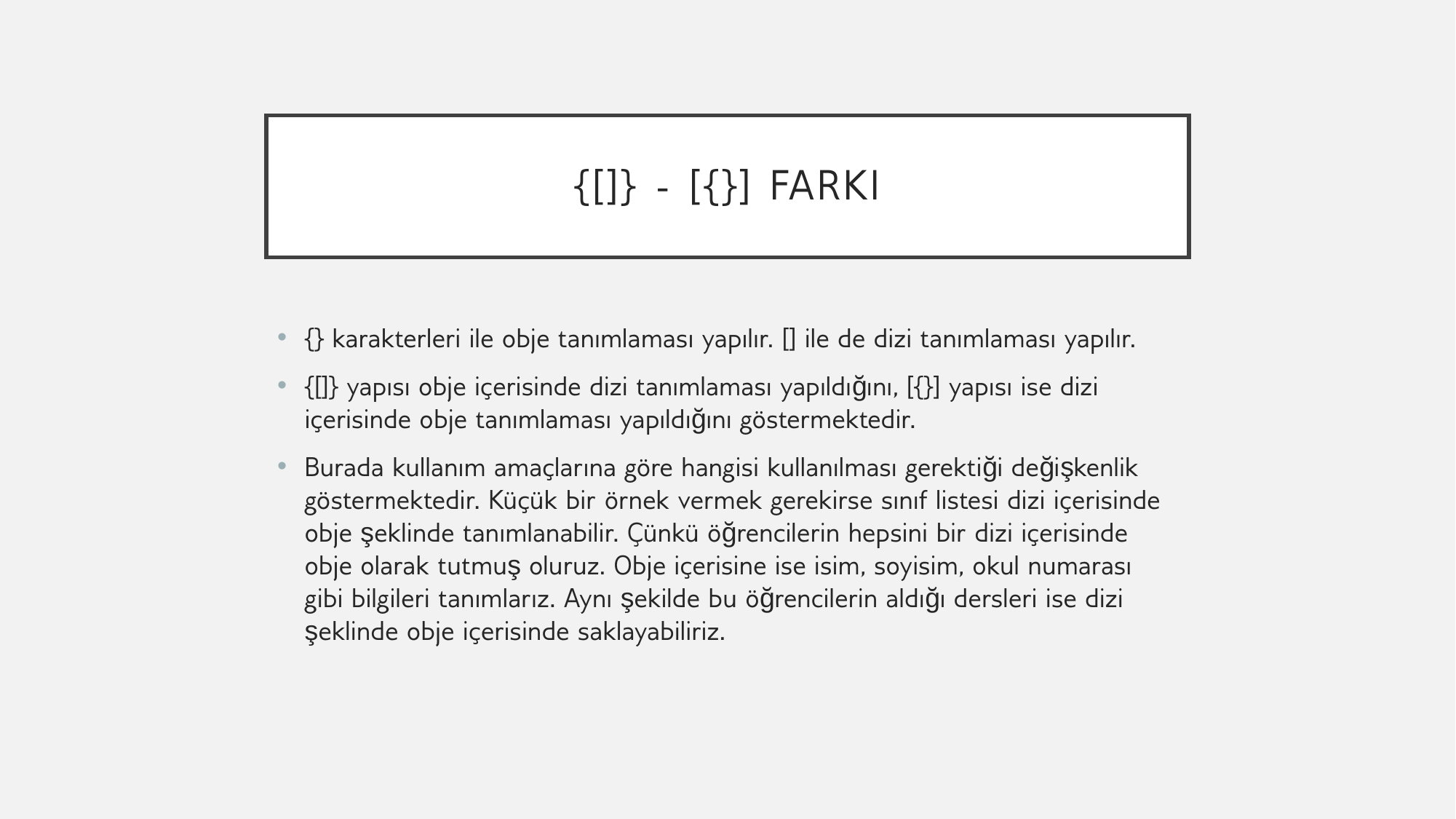

# {[]} - [{}] farkı
{} karakterleri ile obje tanımlaması yapılır. [] ile de dizi tanımlaması yapılır.
{[]} yapısı obje içerisinde dizi tanımlaması yapıldığını, [{}] yapısı ise dizi içerisinde obje tanımlaması yapıldığını göstermektedir.
Burada kullanım amaçlarına göre hangisi kullanılması gerektiği değişkenlik göstermektedir. Küçük bir örnek vermek gerekirse sınıf listesi dizi içerisinde obje şeklinde tanımlanabilir. Çünkü öğrencilerin hepsini bir dizi içerisinde obje olarak tutmuş oluruz. Obje içerisine ise isim, soyisim, okul numarası gibi bilgileri tanımlarız. Aynı şekilde bu öğrencilerin aldığı dersleri ise dizi şeklinde obje içerisinde saklayabiliriz.